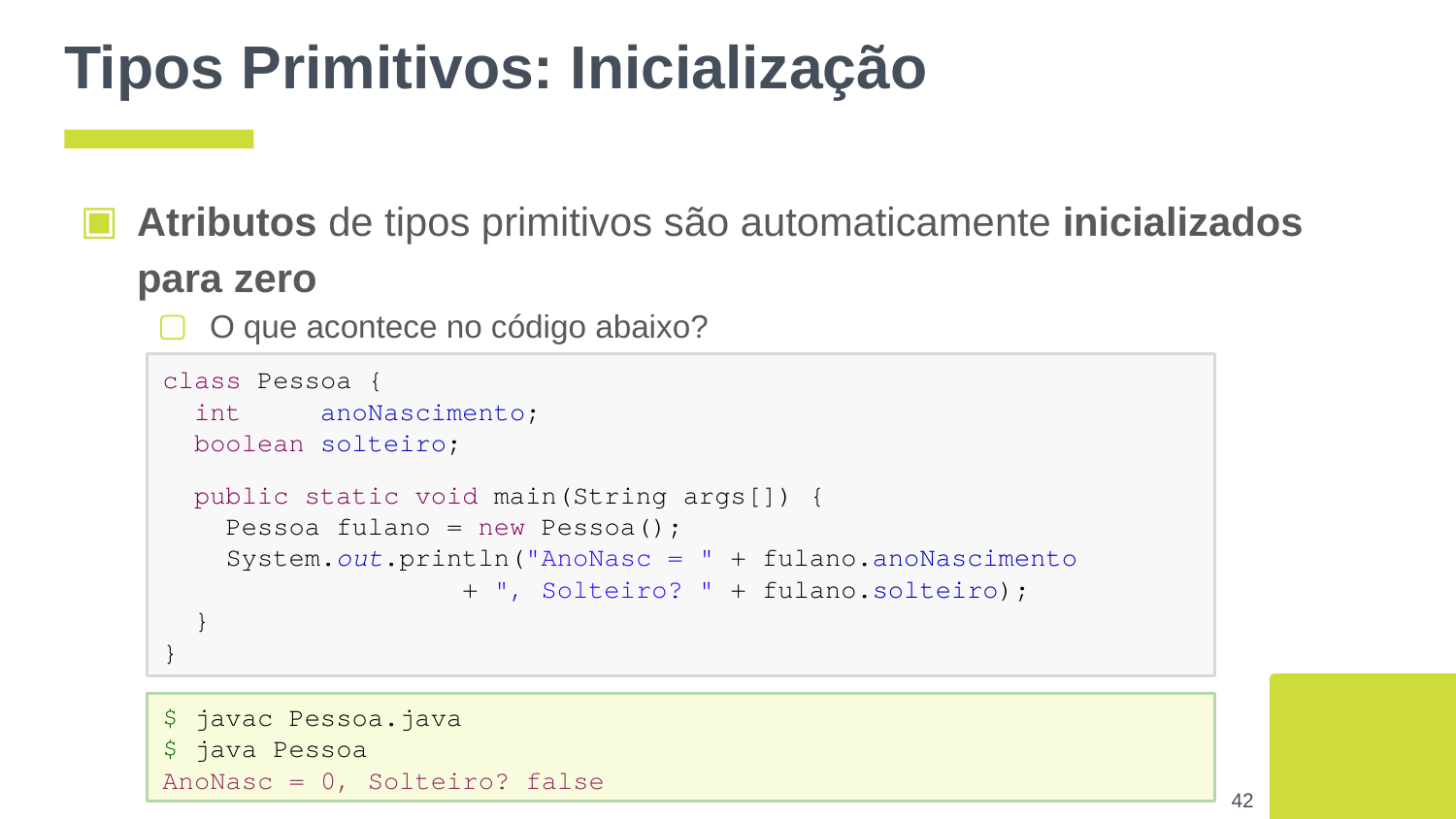

# Tipos Primitivos: Inicialização
Atributos de tipos primitivos são automaticamente inicializados
para zero
O que acontece no código abaixo?
class Pessoa {
  int     anoNascimento;
  boolean solteiro;
  public static void main(String args[]) {
    Pessoa fulano = new Pessoa();
    System.out.println("AnoNasc = " + fulano.anoNascimento
                   + ", Solteiro? " + fulano.solteiro);
  }
}
$ javac Pessoa.java
$ java Pessoa
AnoNasc = 0, Solteiro? false
42